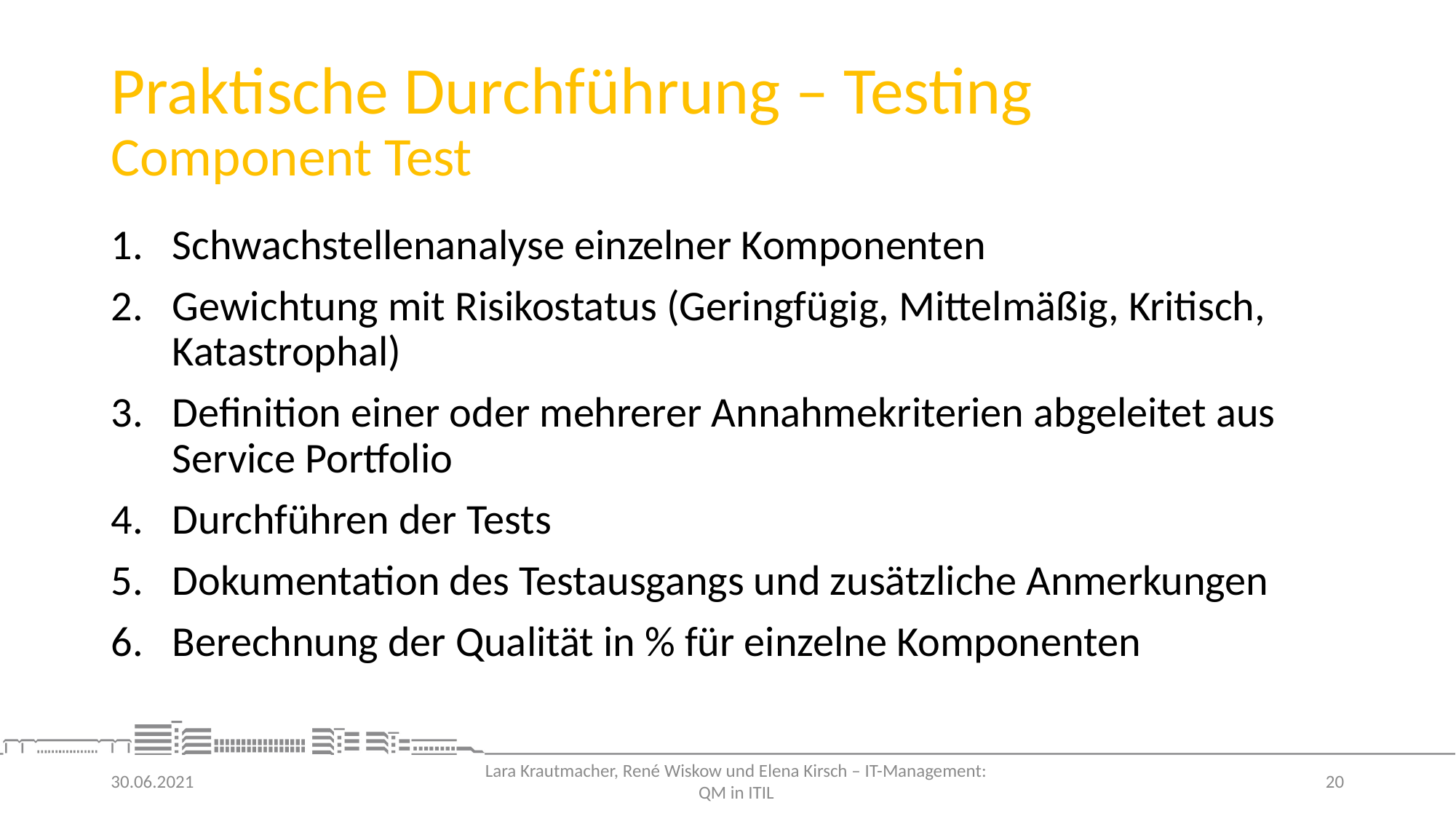

# Praktische Durchführung – Testing Component Test
Schwachstellenanalyse einzelner Komponenten
Gewichtung mit Risikostatus (Geringfügig, Mittelmäßig, Kritisch, Katastrophal)
Definition einer oder mehrerer Annahmekriterien abgeleitet aus Service Portfolio
Durchführen der Tests
Dokumentation des Testausgangs und zusätzliche Anmerkungen
Berechnung der Qualität in % für einzelne Komponenten
30.06.2021
20